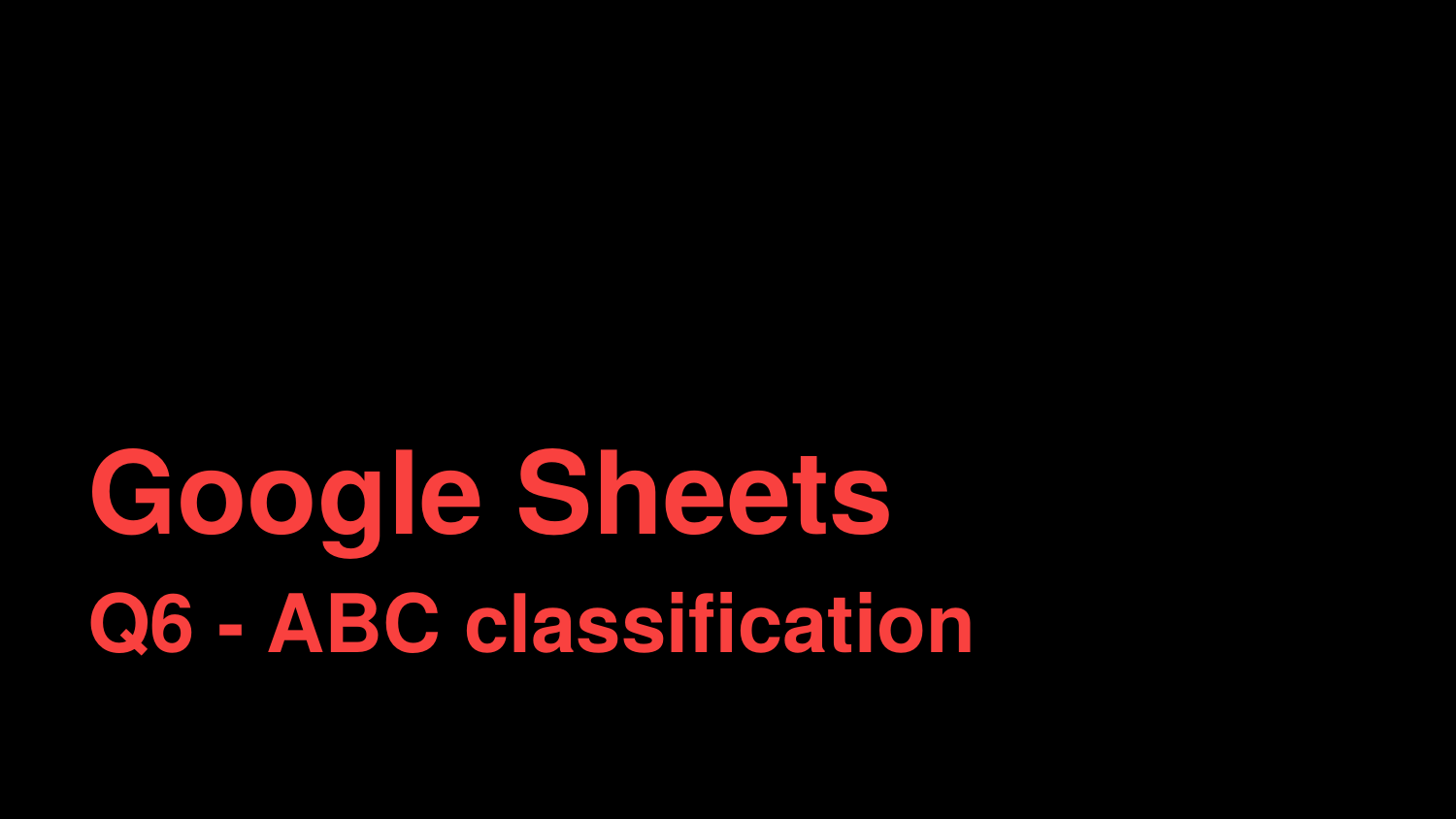

# Google Sheets
Q6 - ABC classification